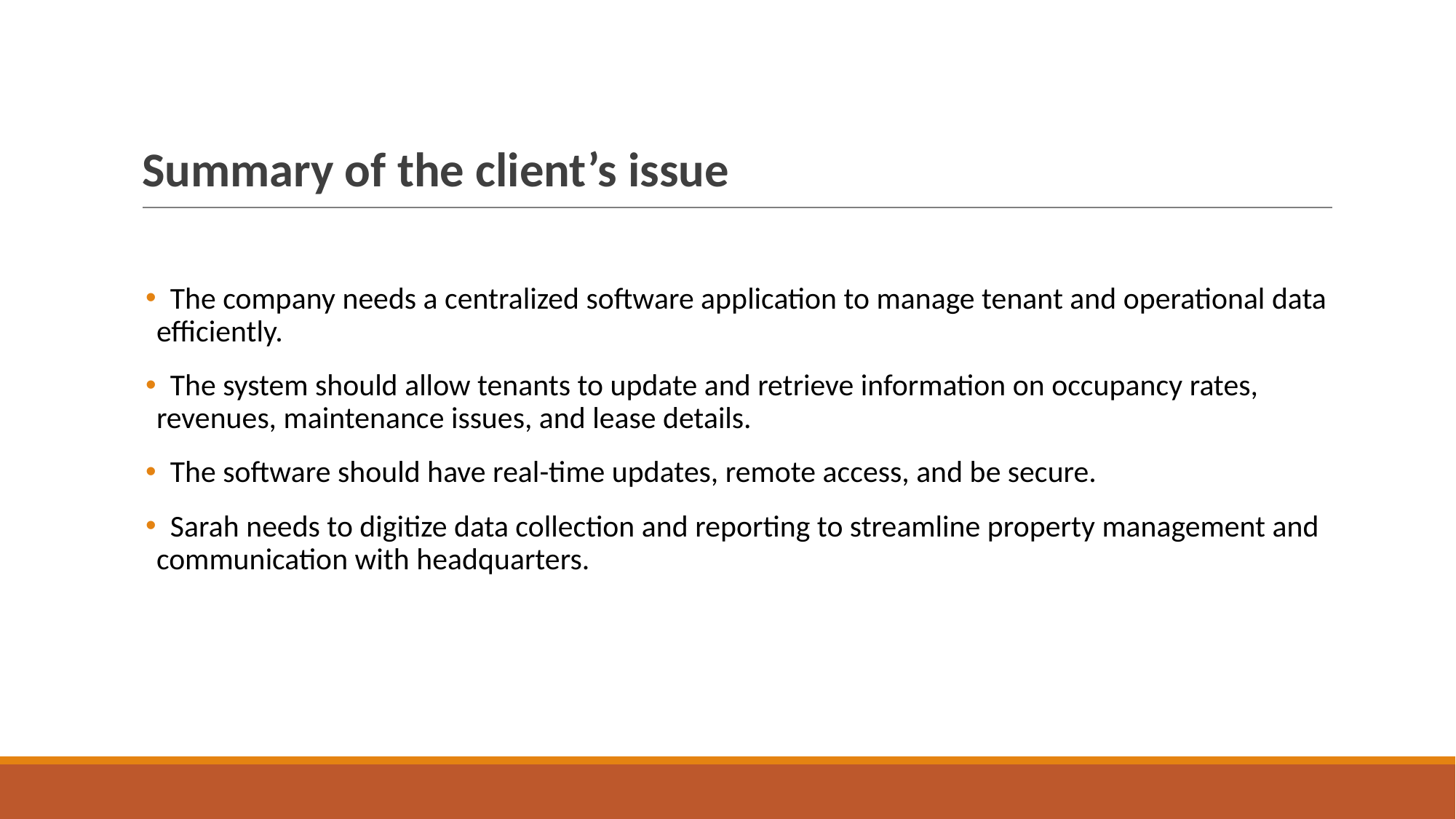

# Summary of the client’s issue
  The company needs a centralized software application to manage tenant and operational data efficiently.
  The system should allow tenants to update and retrieve information on occupancy rates, revenues, maintenance issues, and lease details.
  The software should have real-time updates, remote access, and be secure.
  Sarah needs to digitize data collection and reporting to streamline property management and communication with headquarters.